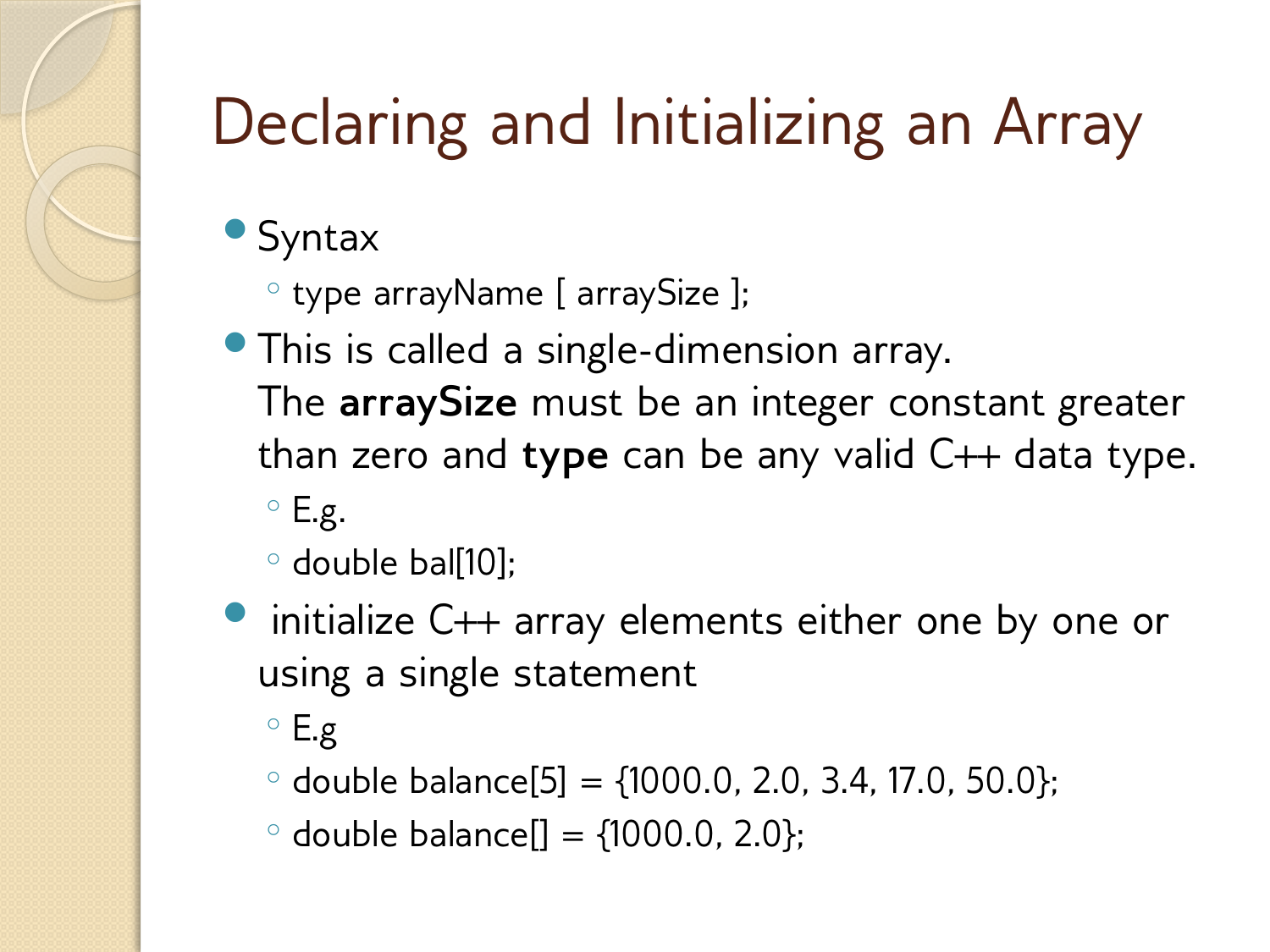

# Declaring and Initializing an Array
Syntax
type arrayName [ arraySize ];
This is called a single-dimension array. The arraySize must be an integer constant greater than zero and type can be any valid C++ data type.
E.g.
double bal[10];
 initialize C++ array elements either one by one or using a single statement
E.g
double balance[5] = {1000.0, 2.0, 3.4, 17.0, 50.0};
double balance[] = {1000.0, 2.0};